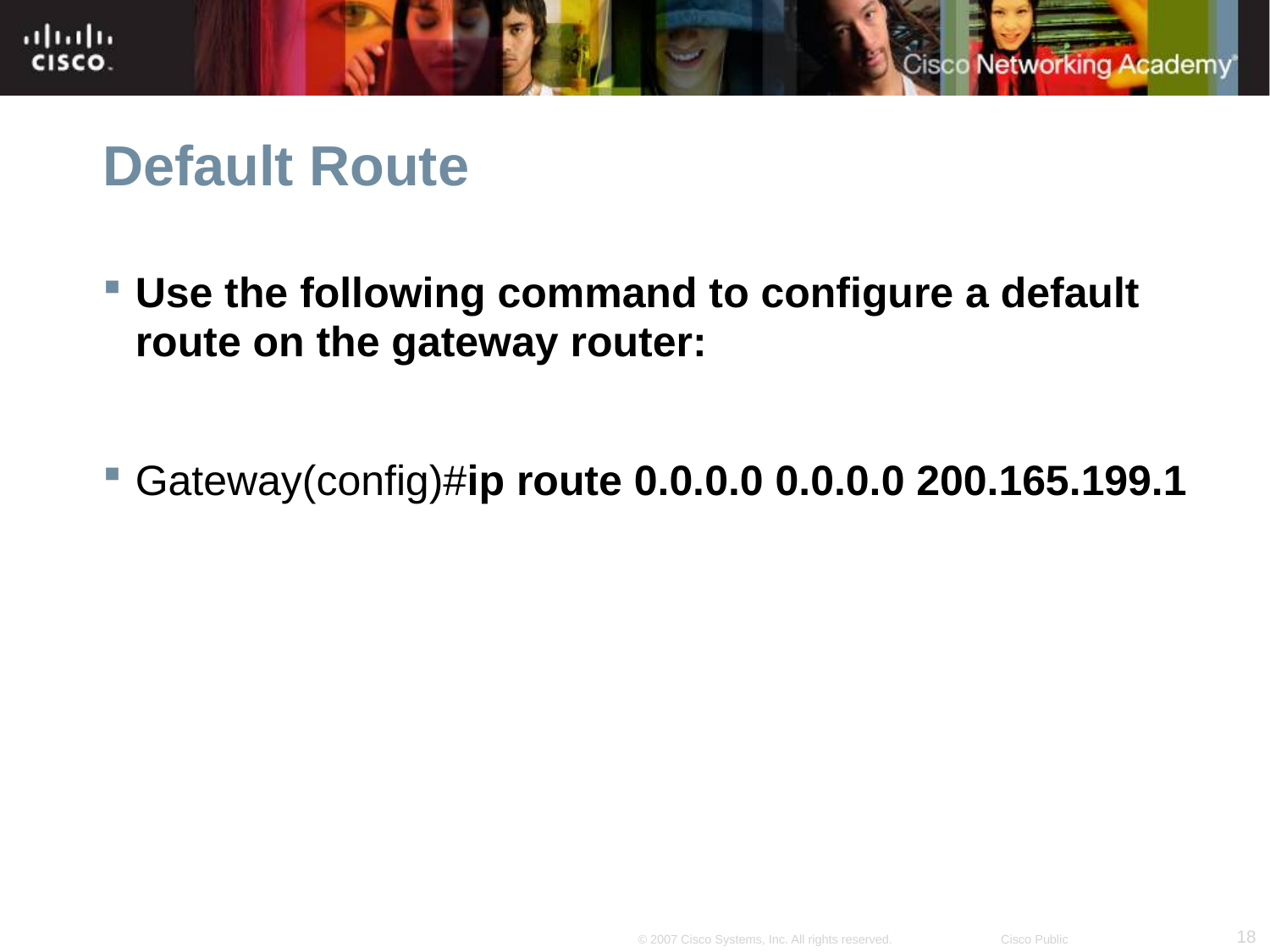

# Default Route
Use the following command to configure a default route on the gateway router:

Gateway(config)#ip route 0.0.0.0 0.0.0.0 200.165.199.1